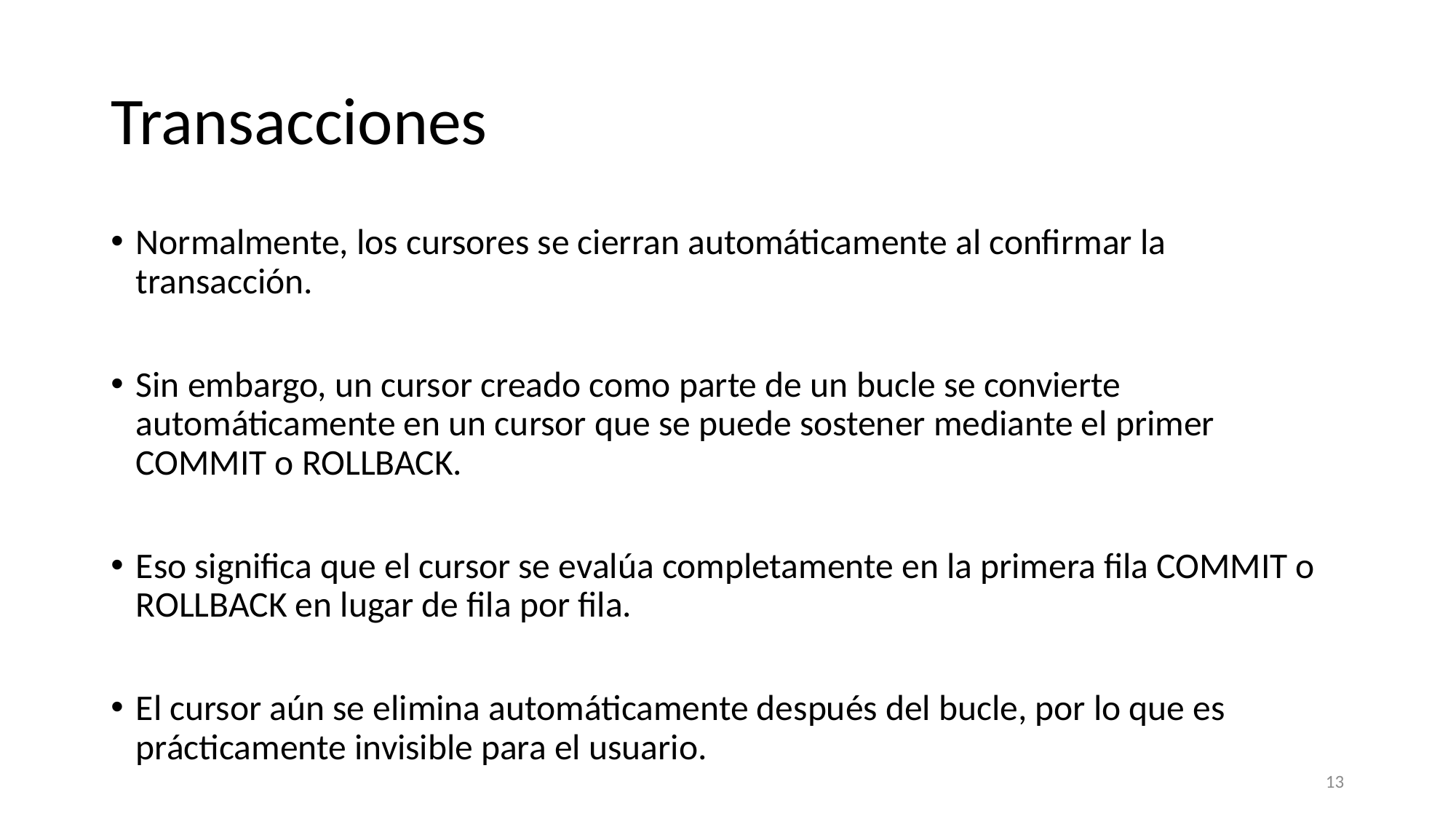

# Transacciones
Normalmente, los cursores se cierran automáticamente al confirmar la transacción.

Sin embargo, un cursor creado como parte de un bucle se convierte automáticamente en un cursor que se puede sostener mediante el primer COMMIT o ROLLBACK.

Eso significa que el cursor se evalúa completamente en la primera fila COMMIT o ROLLBACK en lugar de fila por fila.

El cursor aún se elimina automáticamente después del bucle, por lo que es prácticamente invisible para el usuario.
13